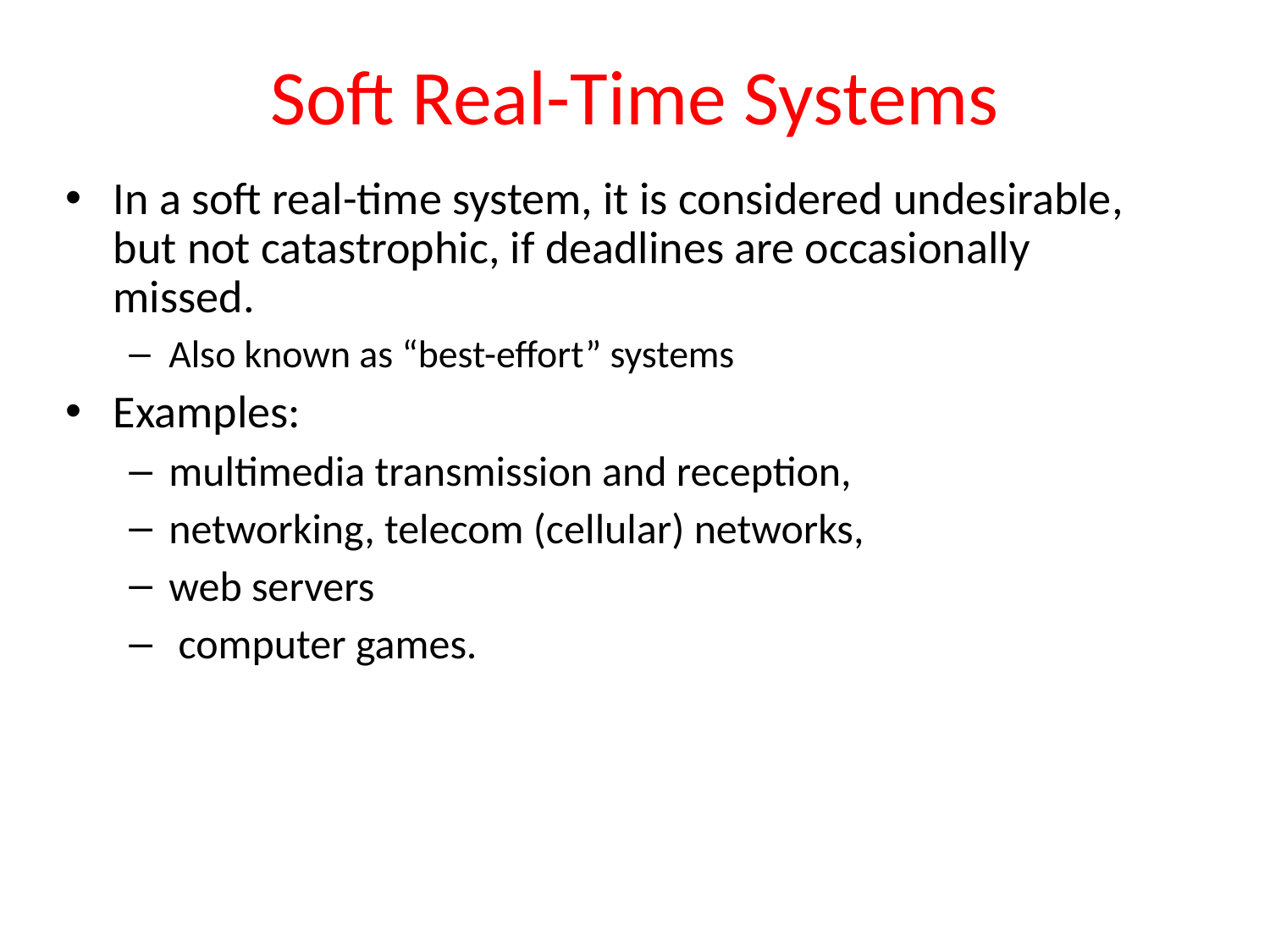

# Soft Real-Time Systems
In a soft real-time system, it is considered undesirable, but not catastrophic, if deadlines are occasionally missed.
Also known as “best-effort” systems
Examples:
multimedia transmission and reception,
networking, telecom (cellular) networks,
web servers
 computer games.